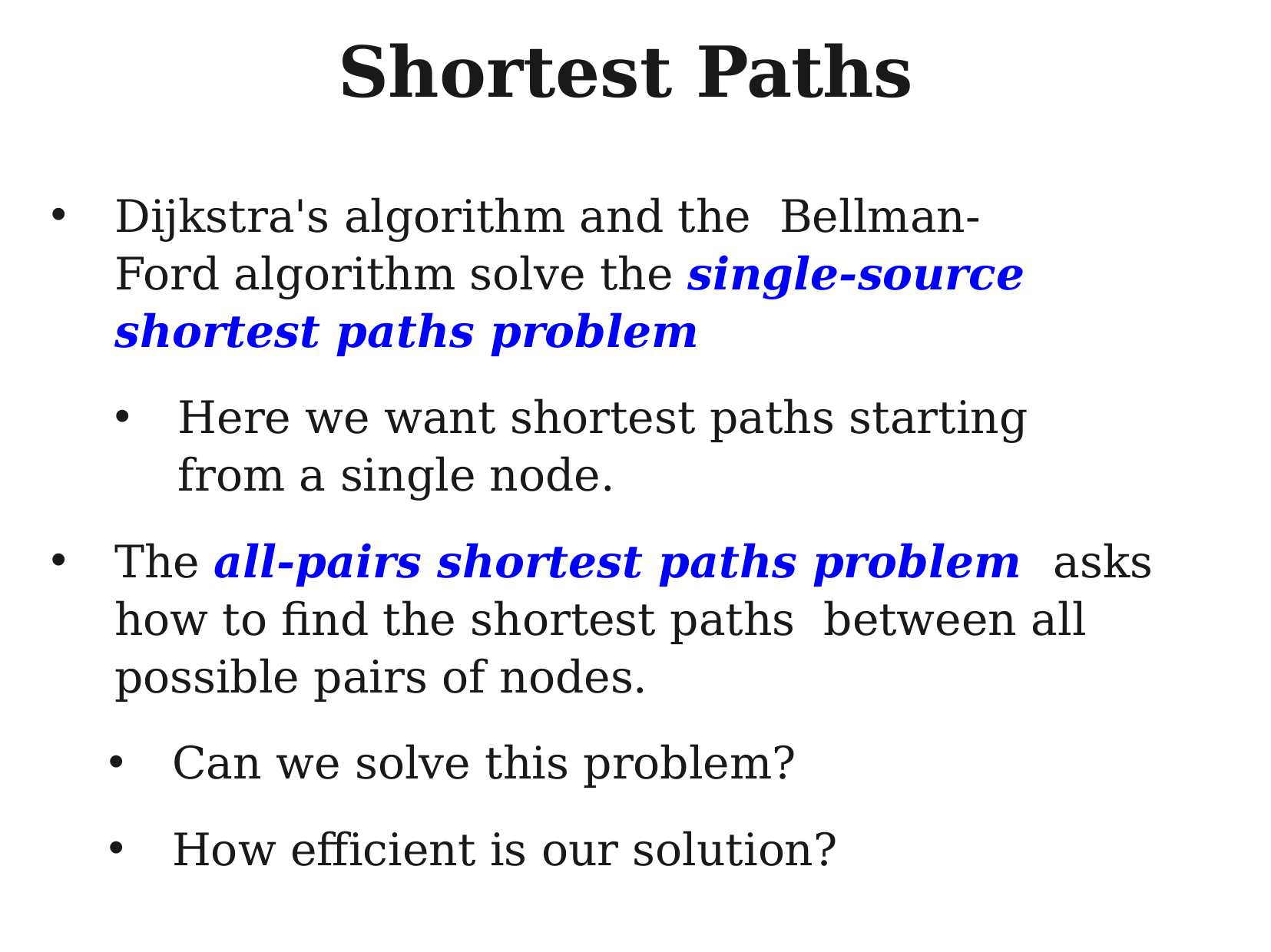

# Shortest Paths
Dijkstra's algorithm and the  Bellman-Ford algorithm solve the single-source shortest paths problem
Here we want shortest paths starting  from a single node.
The all-pairs shortest paths problem  asks how to find the shortest paths  between all possible pairs of nodes.
Can we solve this problem?
How efficient is our solution?